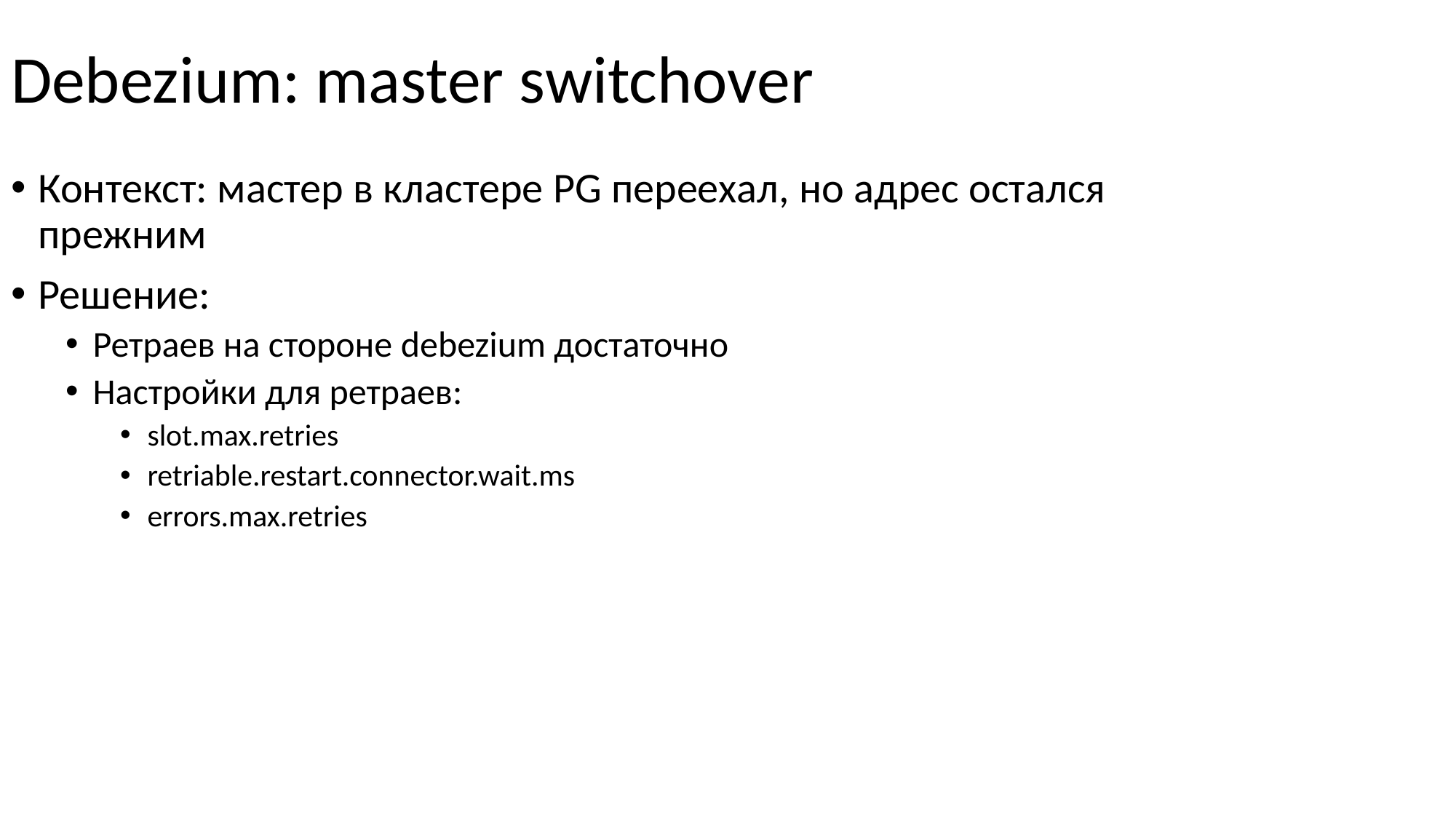

# Debezium: master switchover
Контекст: мастер в кластере PG переехал, но адрес остался прежним
Решение:
Ретраев на стороне debezium достаточно
Настройки для ретраев:
slot.max.retries
retriable.restart.connector.wait.ms
errors.max.retries